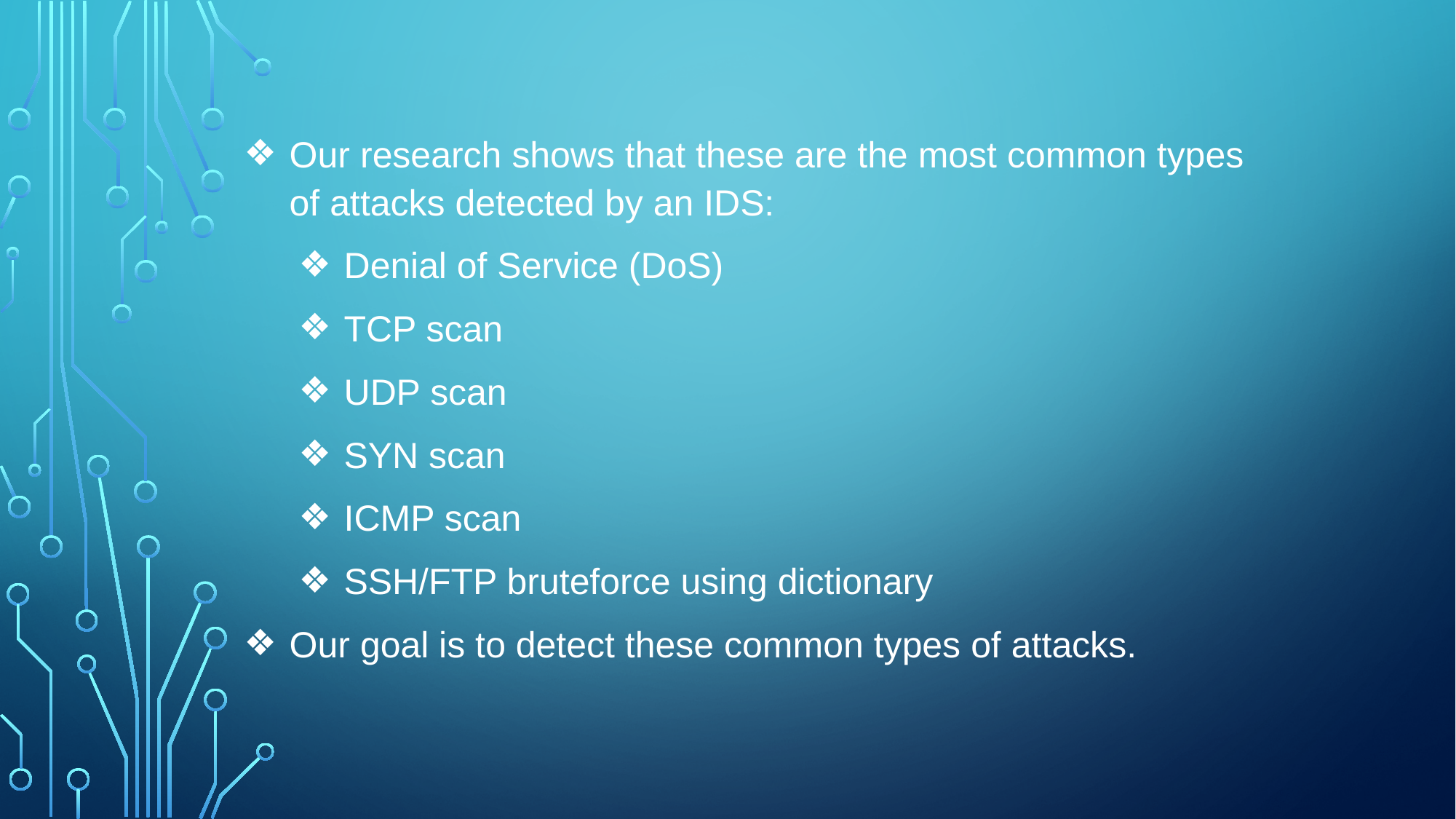

Our research shows that these are the most common types of attacks detected by an IDS:
Denial of Service (DoS)
TCP scan
UDP scan
SYN scan
ICMP scan
SSH/FTP bruteforce using dictionary
Our goal is to detect these common types of attacks.